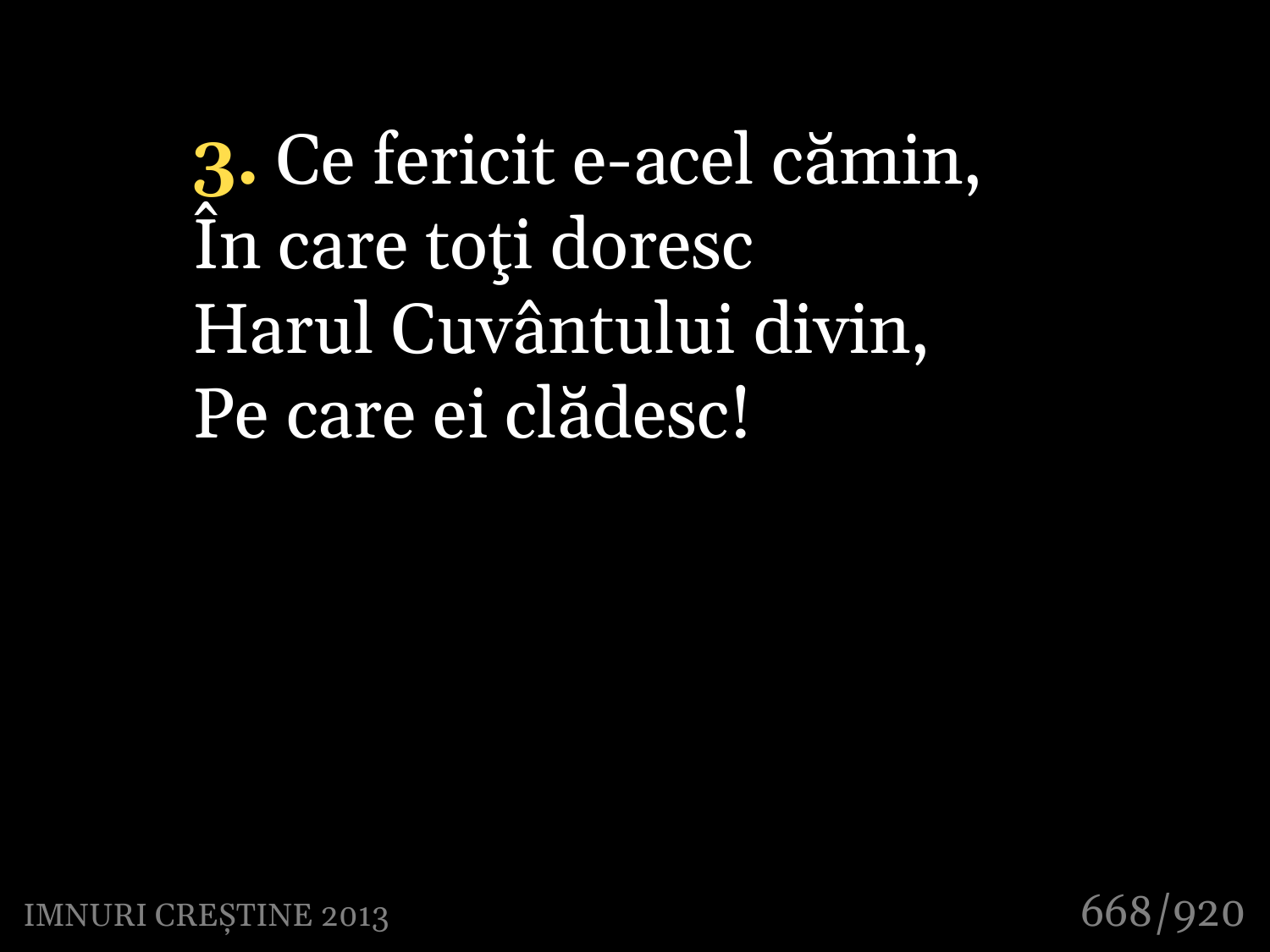

3. Ce fericit e-acel cămin,
În care toţi doresc
Harul Cuvântului divin,
Pe care ei clădesc!
668/920
IMNURI CREȘTINE 2013